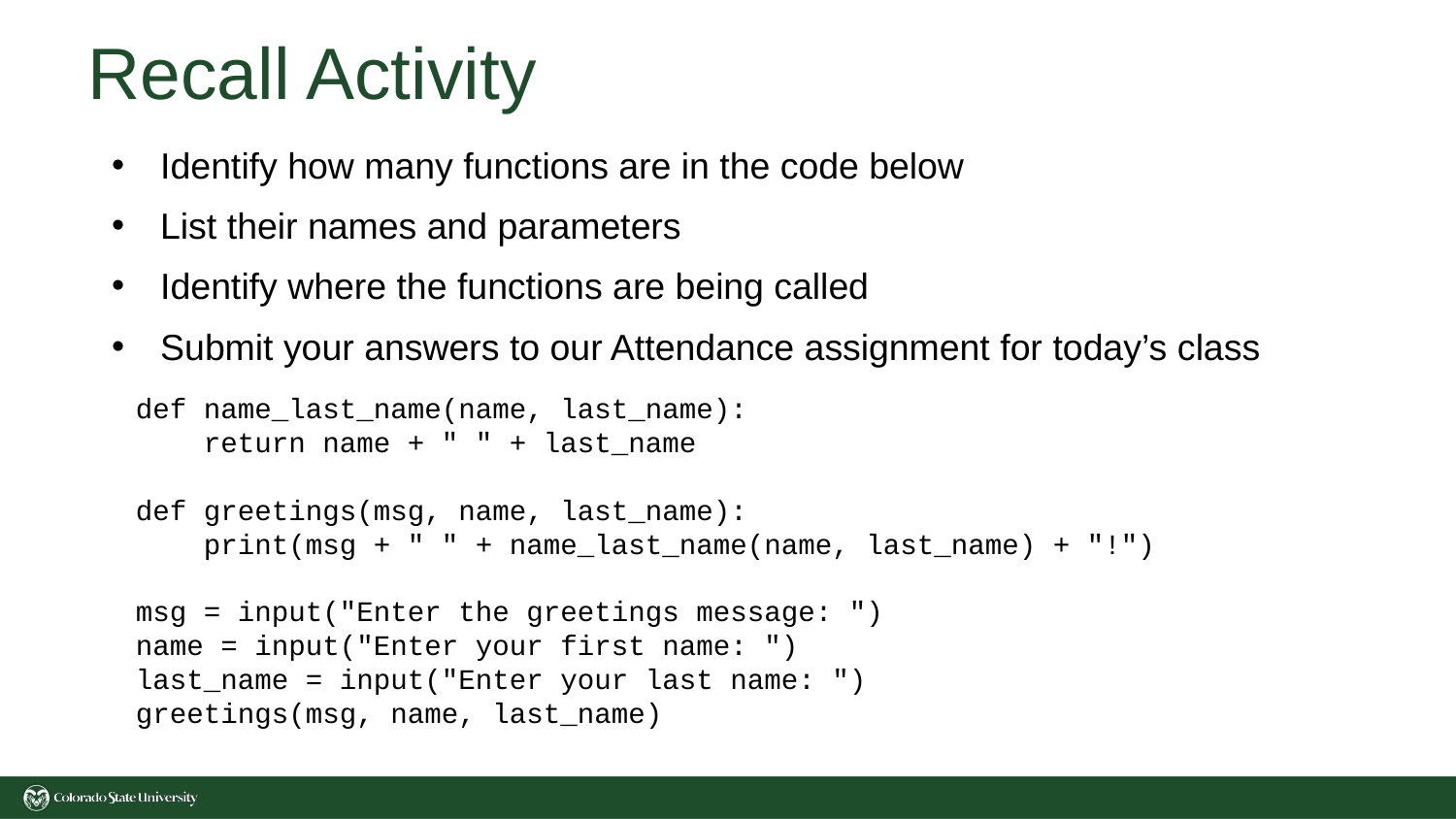

# Recall Activity
Identify how many functions are in the code below
List their names and parameters
Identify where the functions are being called
Submit your answers to our Attendance assignment for today’s class

def name_last_name(name, last_name):
    return name + " " + last_name

def greetings(msg, name, last_name):
    print(msg + " " + name_last_name(name, last_name) + "!")

msg = input("Enter the greetings message: ")
name = input("Enter your first name: ")
last_name = input("Enter your last name: ")
greetings(msg, name, last_name)